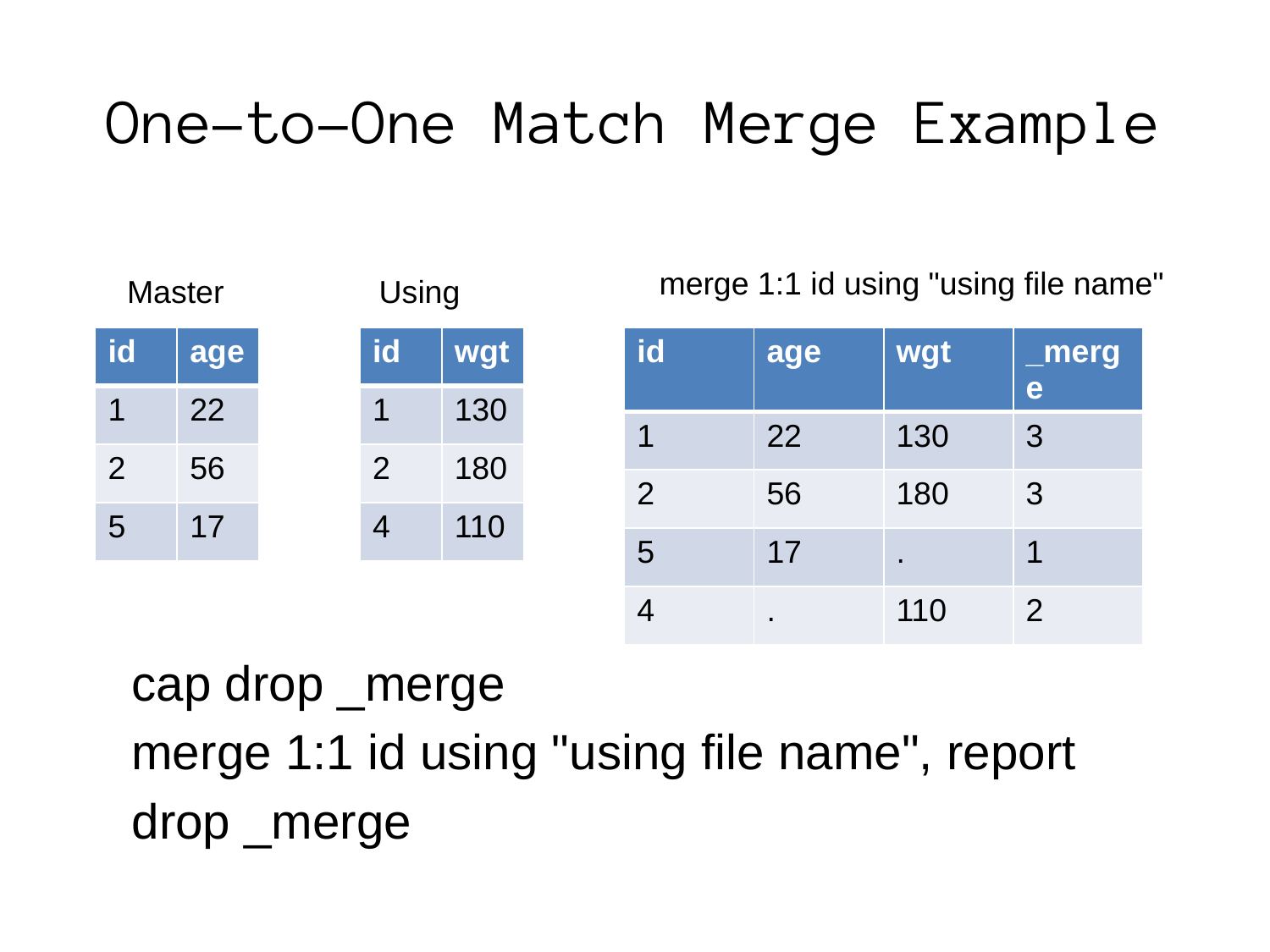

# One-to-One Match Merge Example
merge 1:1 id using "using file name"
Master
Using
| id | age |
| --- | --- |
| 1 | 22 |
| 2 | 56 |
| 5 | 17 |
| id | wgt |
| --- | --- |
| 1 | 130 |
| 2 | 180 |
| 4 | 110 |
| id | age | wgt | \_merge |
| --- | --- | --- | --- |
| 1 | 22 | 130 | 3 |
| 2 | 56 | 180 | 3 |
| 5 | 17 | . | 1 |
| 4 | . | 110 | 2 |
cap drop _merge
merge 1:1 id using "using file name", report
drop _merge